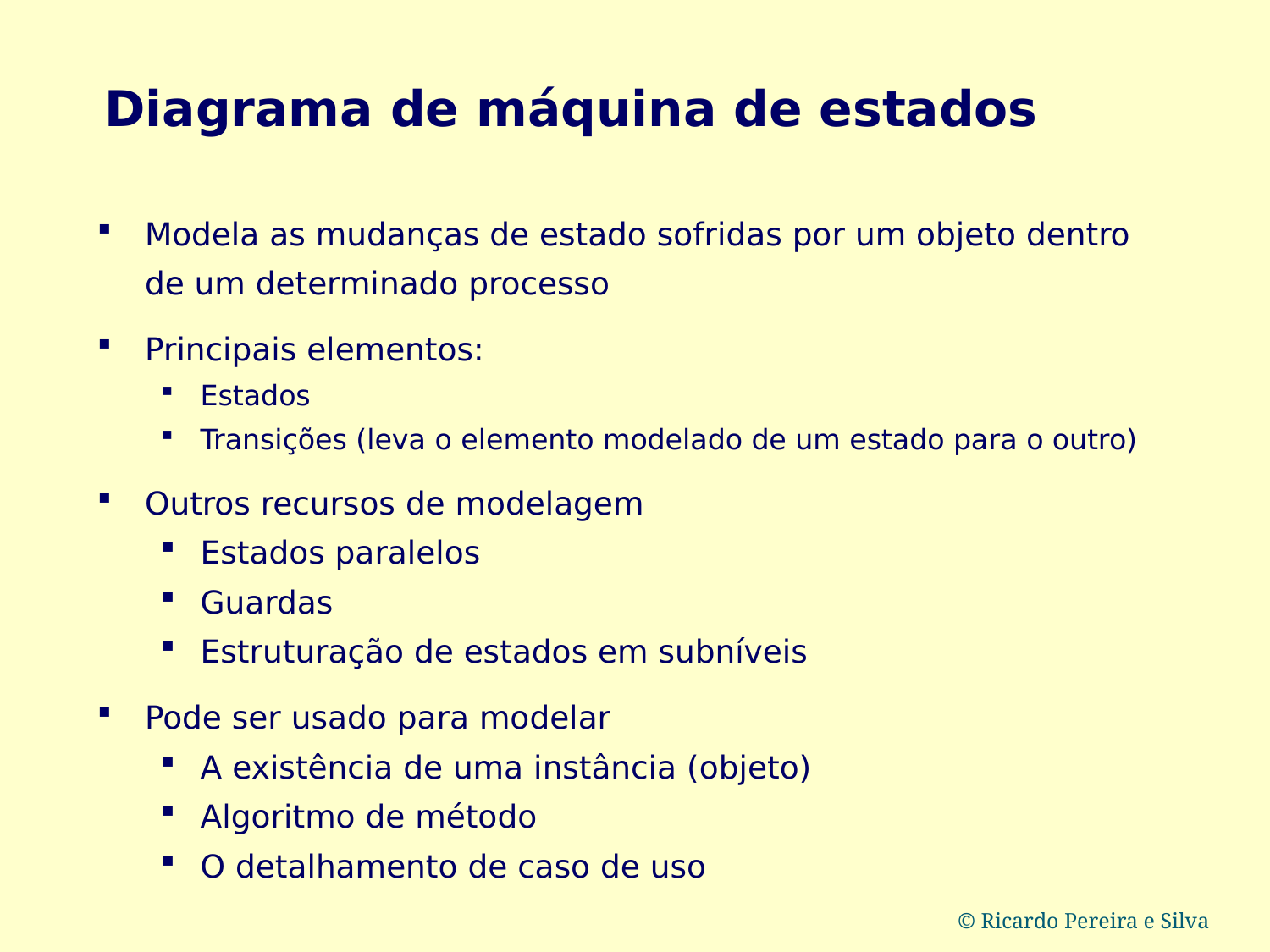

Diagrama de máquina de estados
Modela as mudanças de estado sofridas por um objeto dentro de um determinado processo

Principais elementos:
Estados
Transições (leva o elemento modelado de um estado para o outro)

Outros recursos de modelagem
Estados paralelos
Guardas
Estruturação de estados em subníveis

Pode ser usado para modelar
A existência de uma instância (objeto)
Algoritmo de método
O detalhamento de caso de uso
© Ricardo Pereira e Silva